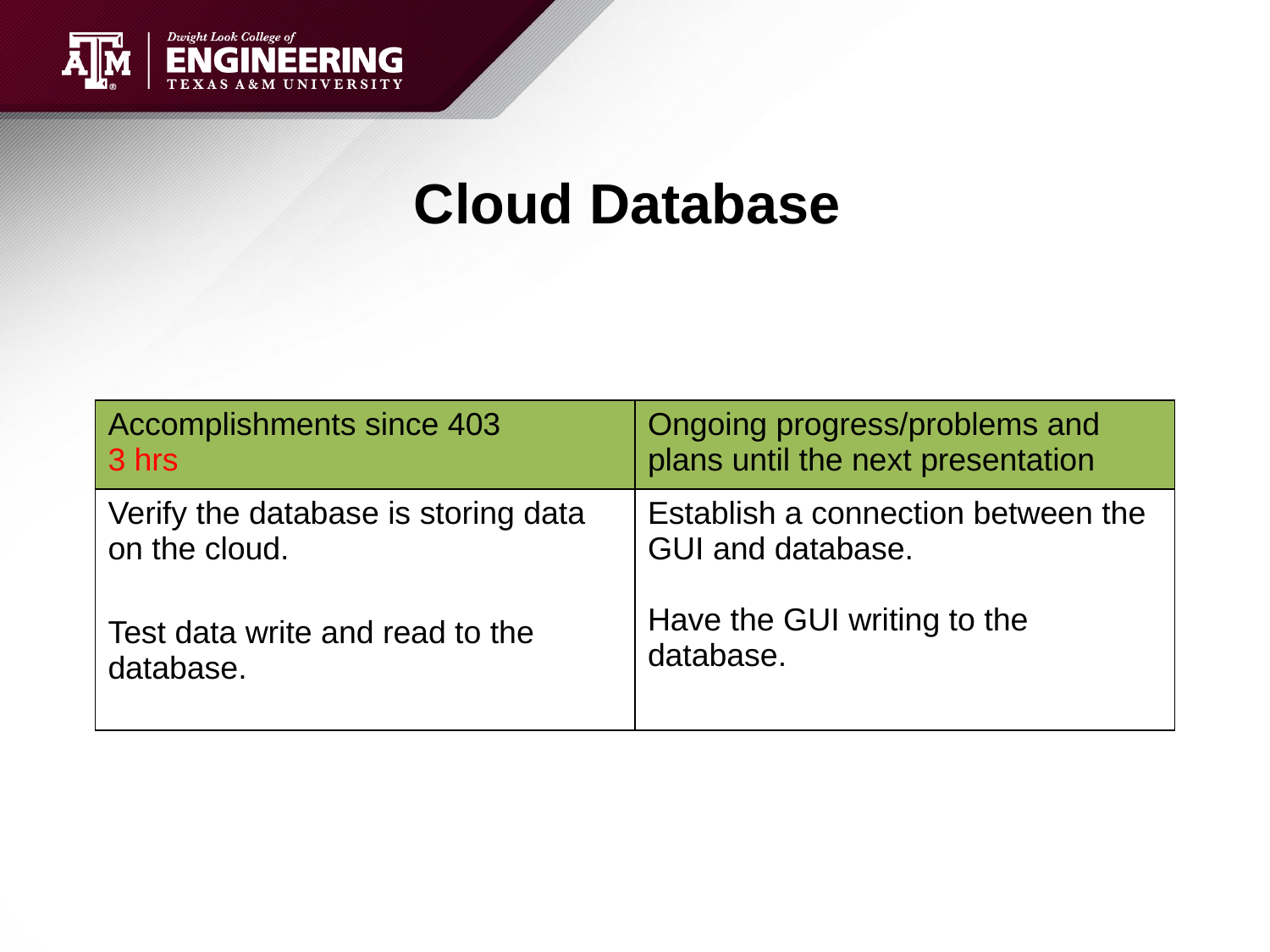

# Cloud Database
| Accomplishments since 403 3 hrs | Ongoing progress/problems and plans until the next presentation |
| --- | --- |
| Verify the database is storing data on the cloud. Test data write and read to the database. | Establish a connection between the GUI and database. Have the GUI writing to the database. |